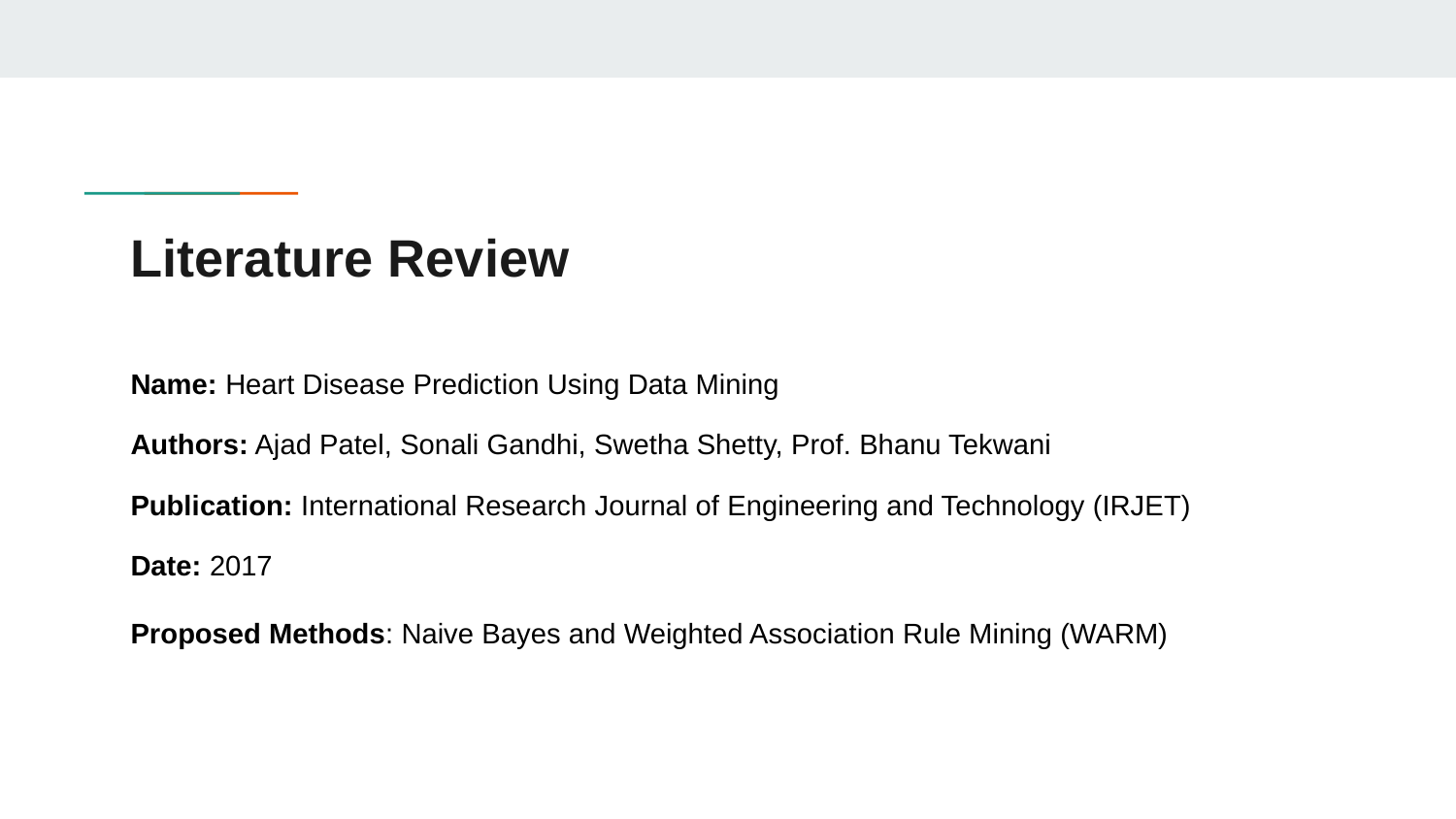

# Literature Review
Name: Heart Disease Prediction Using Data Mining

Authors: Ajad Patel, Sonali Gandhi, Swetha Shetty, Prof. Bhanu Tekwani

Publication: International Research Journal of Engineering and Technology (IRJET)

Date: 2017

Proposed Methods: Naive Bayes and Weighted Association Rule Mining (WARM)